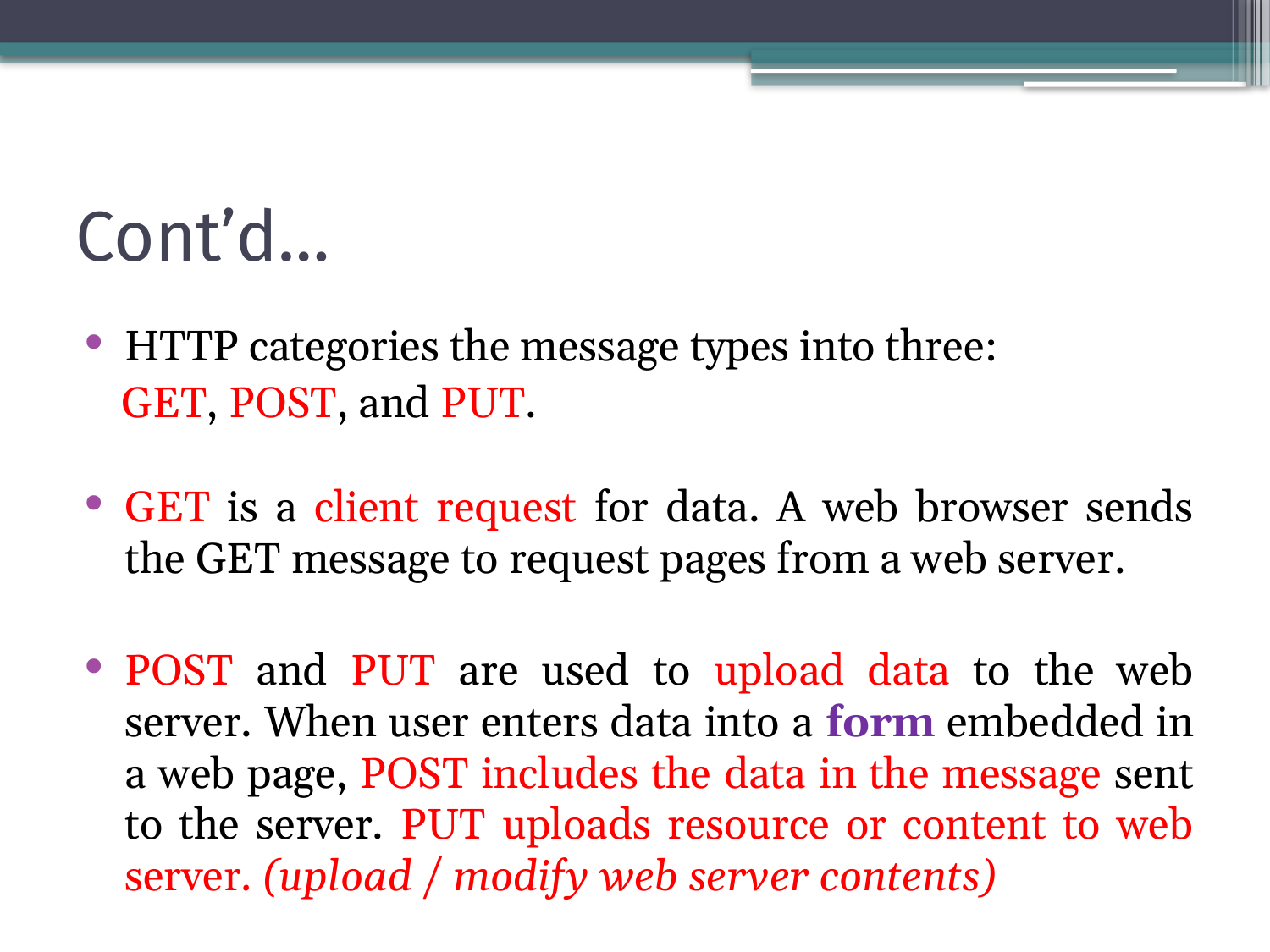

# Cont’d…
HTTP categories the message types into three:
   GET, POST, and PUT.

GET is a client request for data. A web browser sends the GET message to request pages from a web server.

POST and PUT are used to upload data to the web server. When user enters data into a form embedded in a web page, POST includes the data in the message sent to the server. PUT uploads resource or content to web server. (upload / modify web server contents)